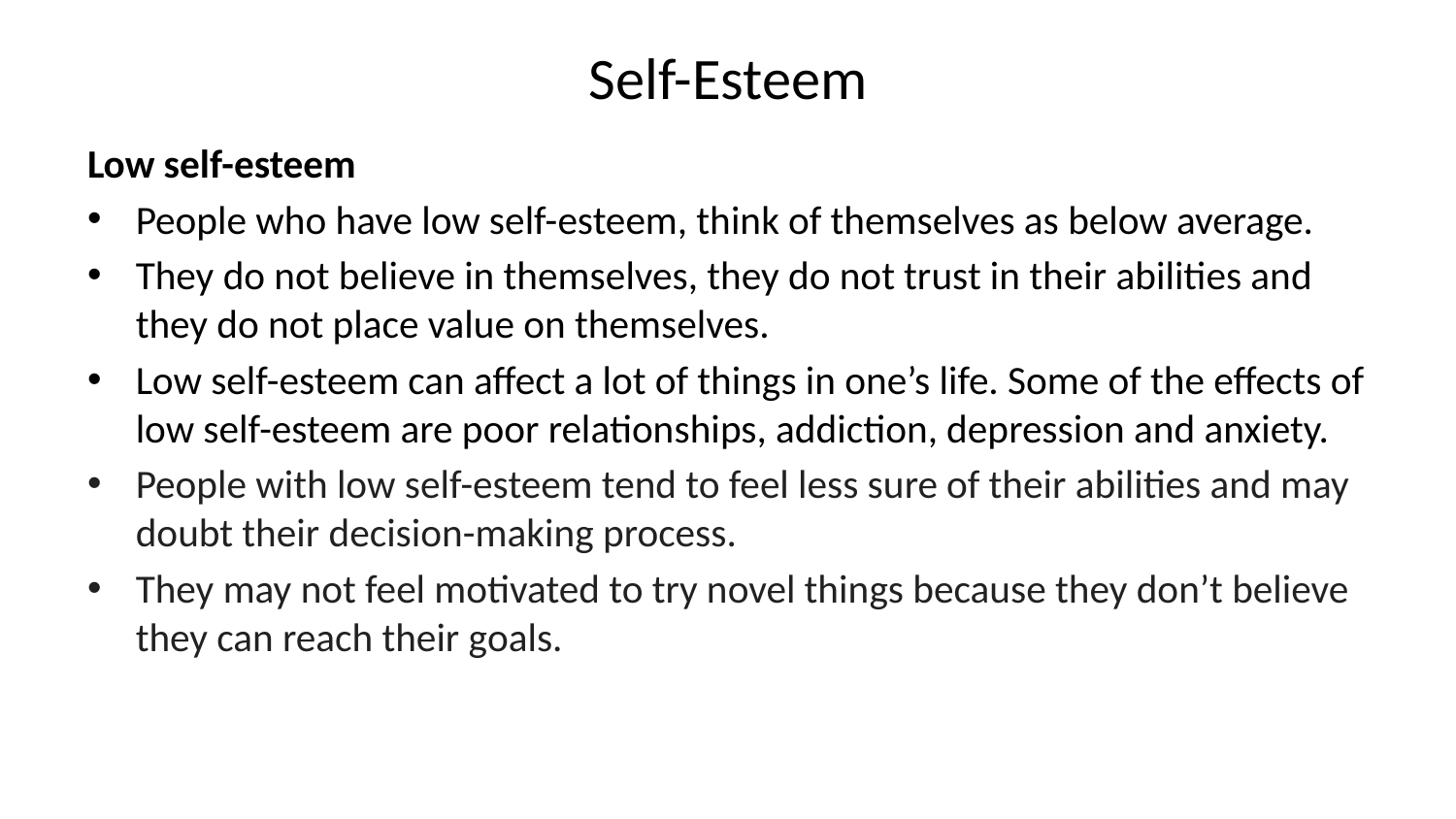

# Self-Esteem
Low self-esteem
People who have low self-esteem, think of themselves as below average.
They do not believe in themselves, they do not trust in their abilities and they do not place value on themselves.
Low self-esteem can affect a lot of things in one’s life. Some of the effects of low self-esteem are poor relationships, addiction, depression and anxiety.
People with low self-esteem tend to feel less sure of their abilities and may doubt their decision-making process.
They may not feel motivated to try novel things because they don’t believe they can reach their goals.